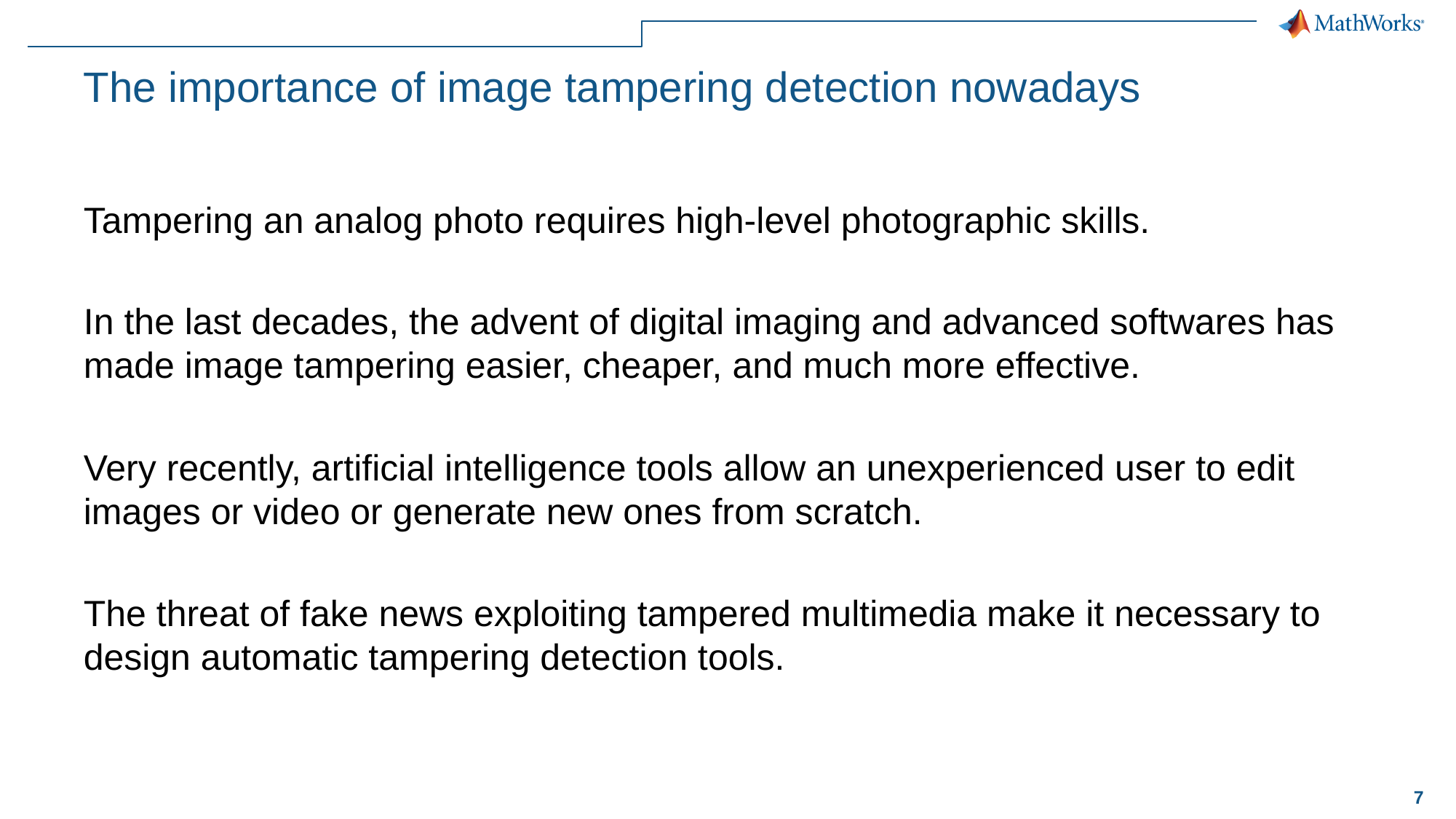

# The importance of image tampering detection nowadays
Tampering an analog photo requires high-level photographic skills.

In the last decades, the advent of digital imaging and advanced softwares has made image tampering easier, cheaper, and much more effective.

Very recently, artificial intelligence tools allow an unexperienced user to edit images or video or generate new ones from scratch.

The threat of fake news exploiting tampered multimedia make it necessary to design automatic tampering detection tools.